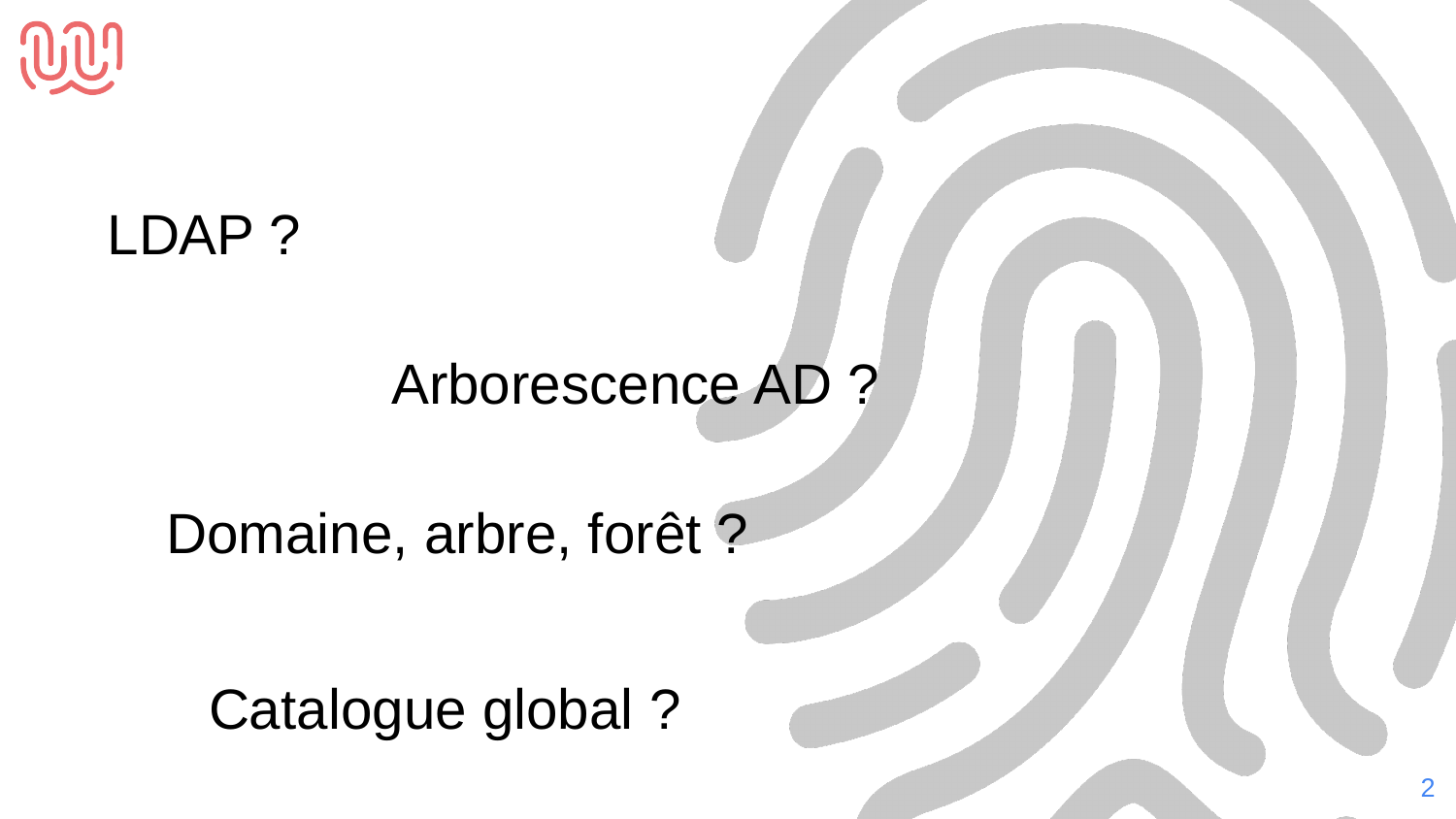

LDAP ?
Arborescence AD ?
Domaine, arbre, forêt ?
Catalogue global ?
2